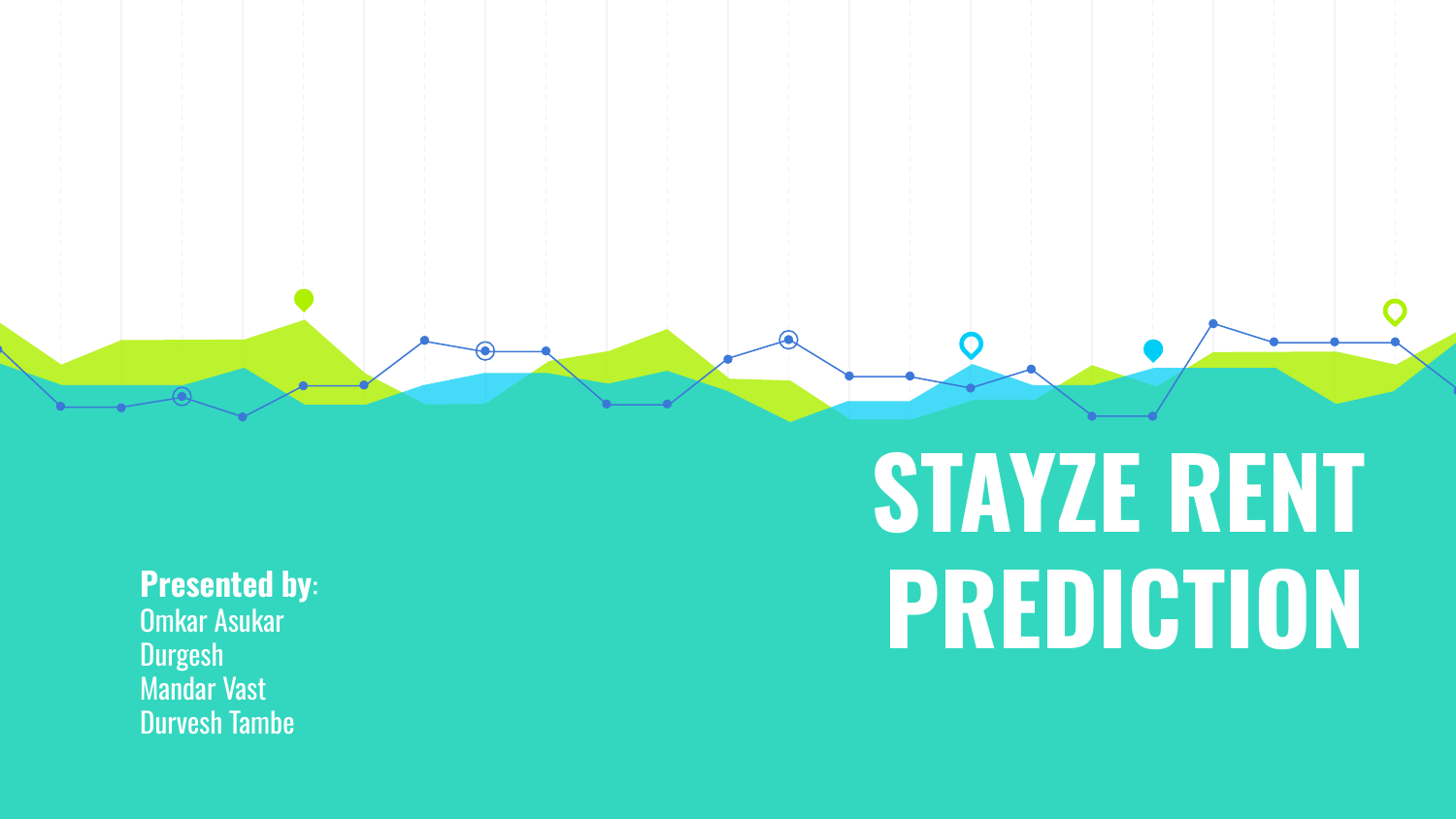

# STAYZE RENT PREDICTION
Presented by:
Omkar Asukar
Durgesh
Mandar Vast
Durvesh Tambe